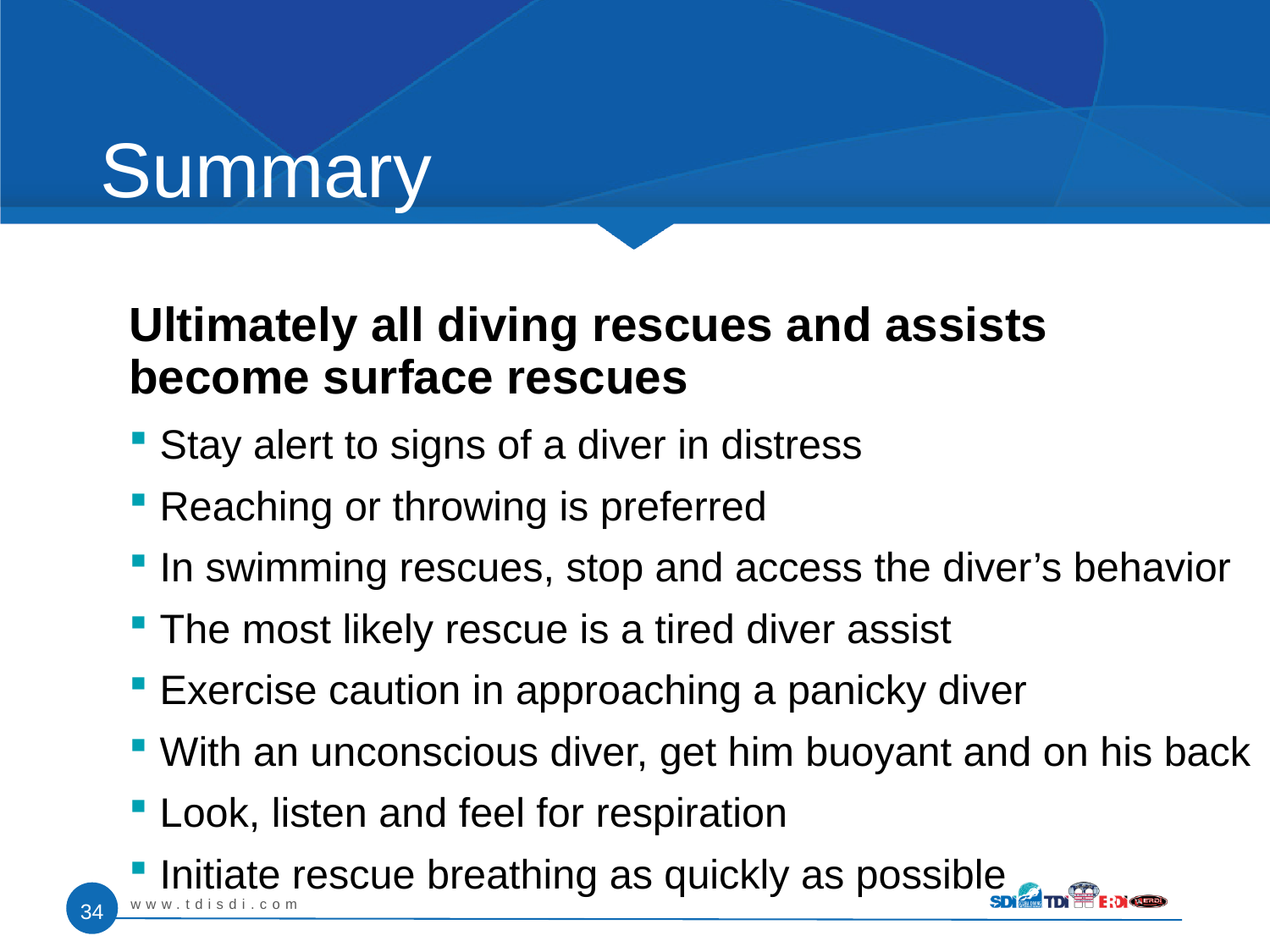

# Summary
Ultimately all diving rescues and assists
become surface rescues
Stay alert to signs of a diver in distress
Reaching or throwing is preferred
In swimming rescues, stop and access the diver’s behavior
The most likely rescue is a tired diver assist
Exercise caution in approaching a panicky diver
With an unconscious diver, get him buoyant and on his back
Look, listen and feel for respiration
Initiate rescue breathing as quickly as possible
www.tdisdi.com
34